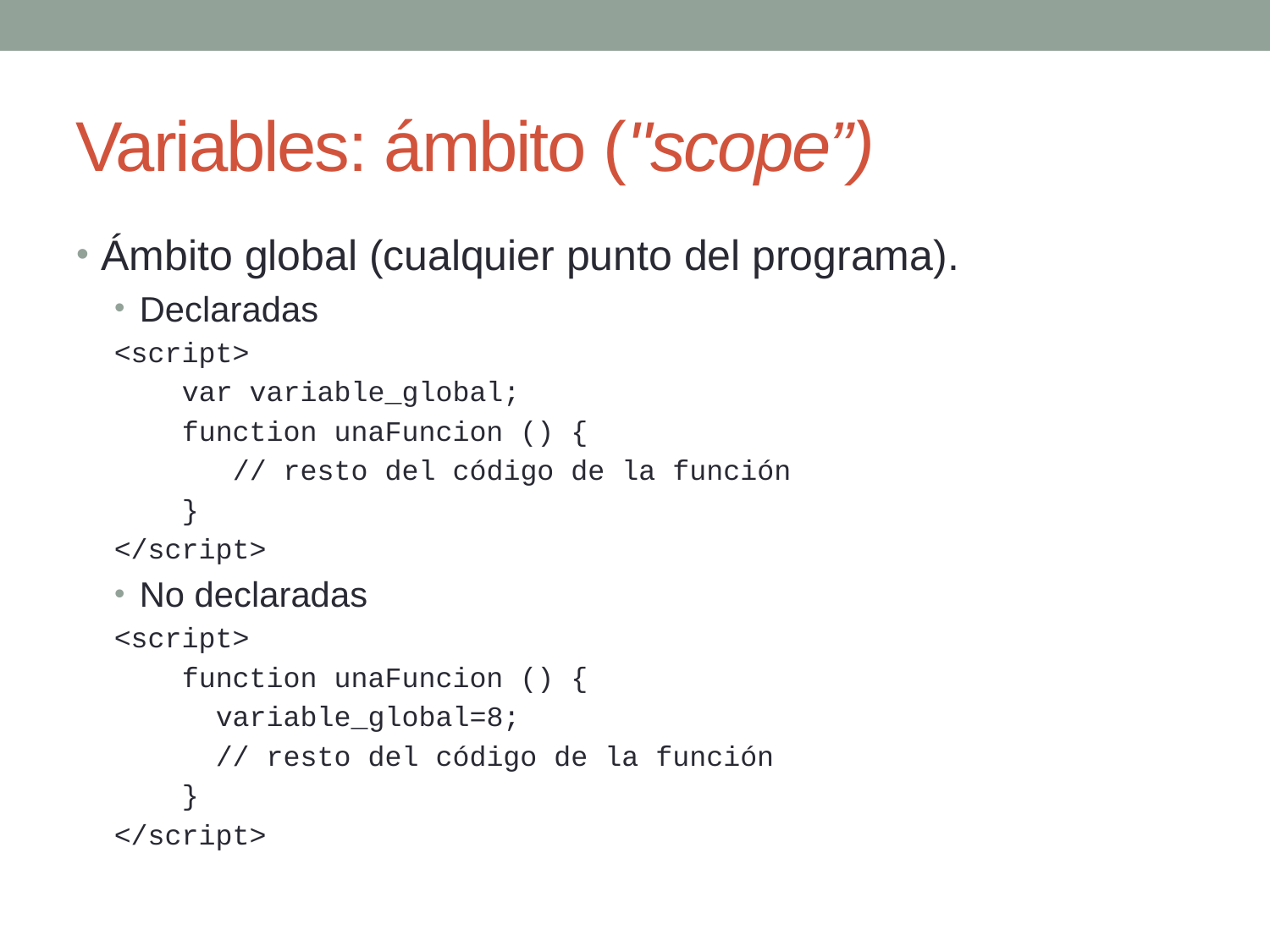

Variables: ámbito ("scope”)
Ámbito global (cualquier punto del programa).
Declaradas
<script>
    var variable_global;
    function unaFuncion () {
       // resto del código de la función
    }
</script>
No declaradas
<script>
    function unaFuncion () {
      variable_global=8;
      // resto del código de la función
    }
</script>